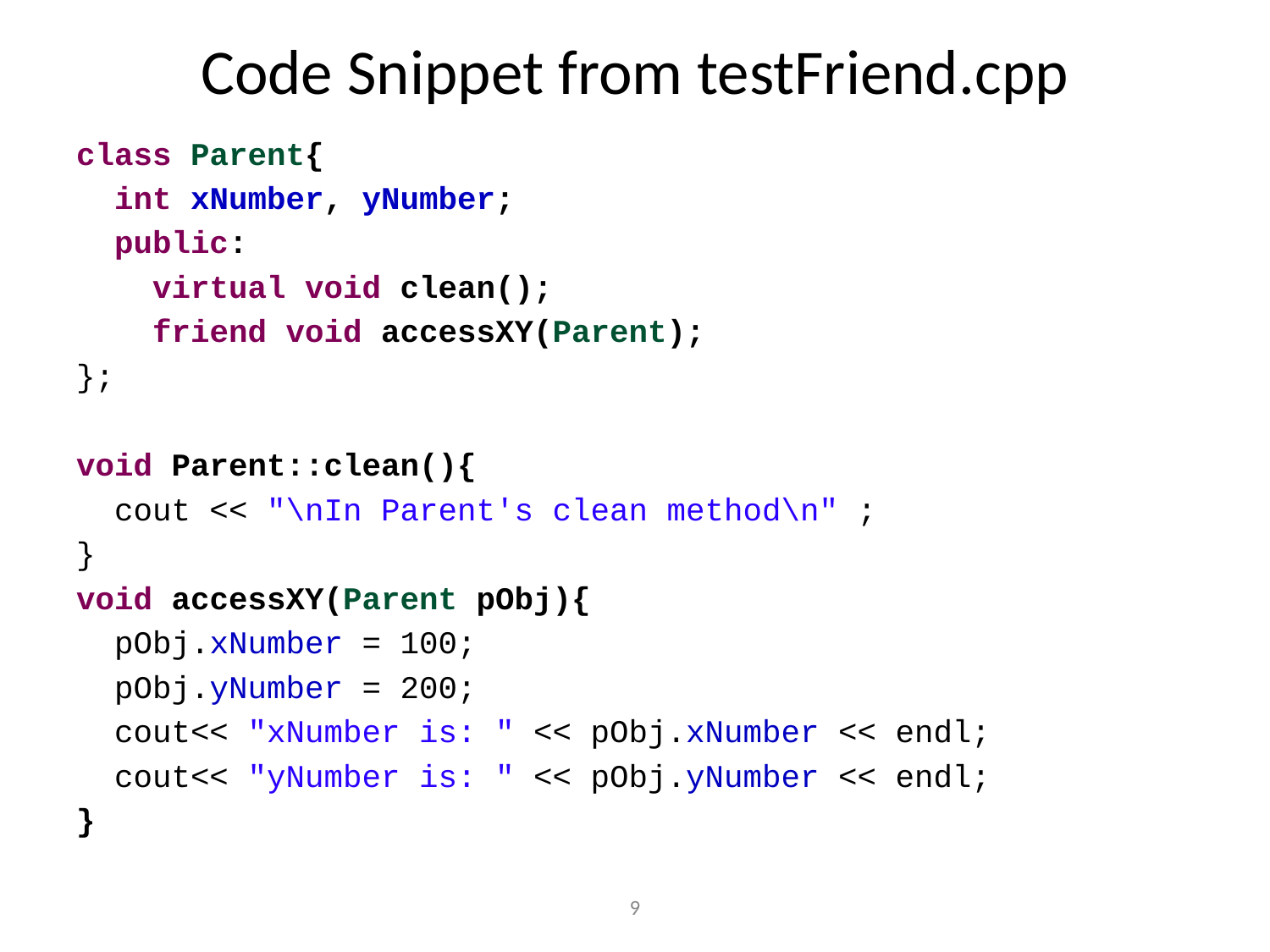

# Code Snippet from testFriend.cpp
class Parent{
  int xNumber, yNumber;
  public:
    virtual void clean();
    friend void accessXY(Parent);
};

void Parent::clean(){
  cout << "\nIn Parent's clean method\n" ;
}
void accessXY(Parent pObj){
  pObj.xNumber = 100;
  pObj.yNumber = 200;
  cout<< "xNumber is: " << pObj.xNumber << endl;
  cout<< "yNumber is: " << pObj.yNumber << endl;
}
9